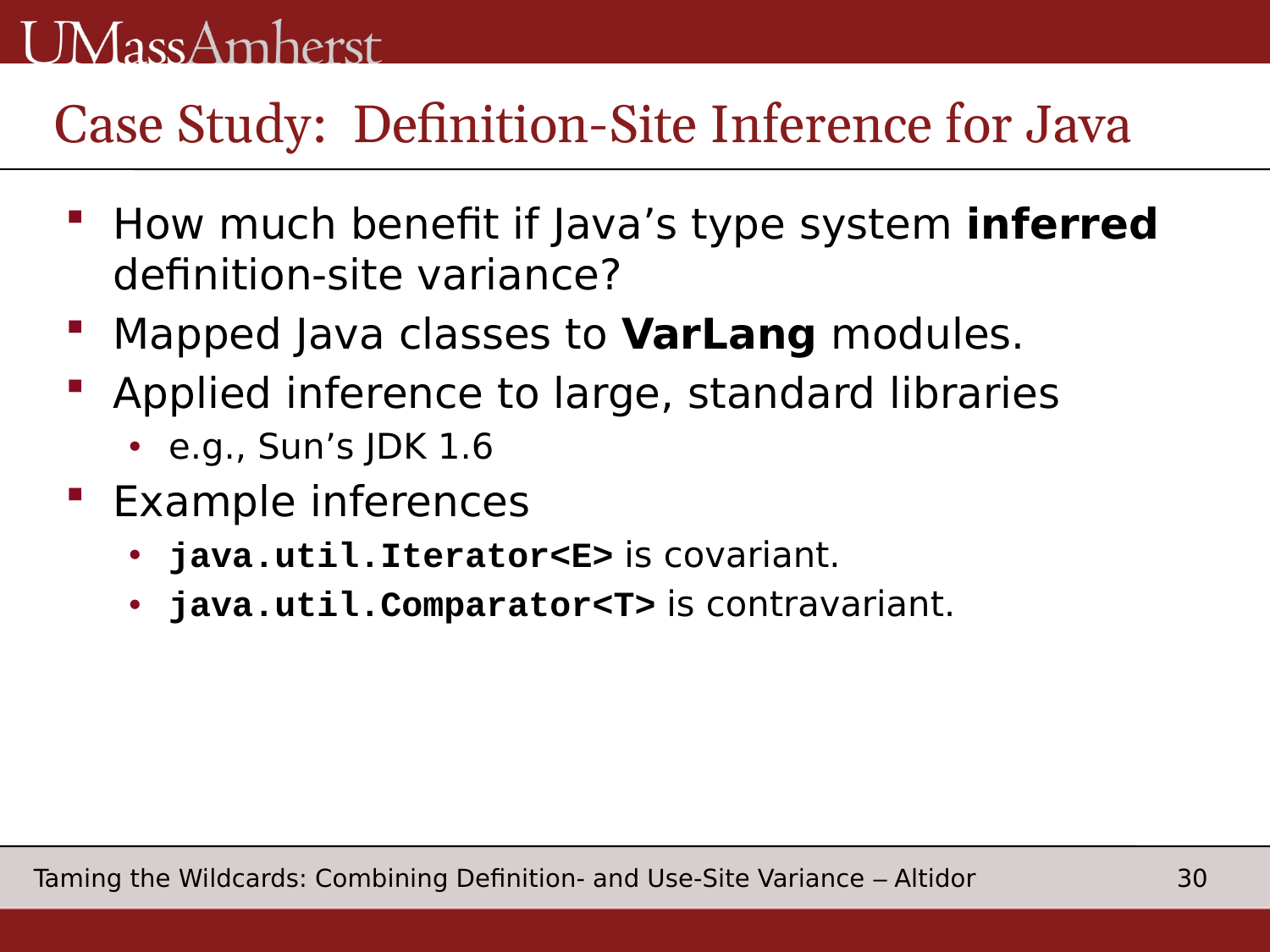

# Case Study:  Definition-Site Inference for Java
How much benefit if Java’s type system inferred definition-site variance?
Mapped Java classes to VarLang modules.
Applied inference to large, standard libraries
e.g., Sun’s JDK 1.6
Example inferences
java.util.Iterator<E> is covariant.
java.util.Comparator<T> is contravariant.